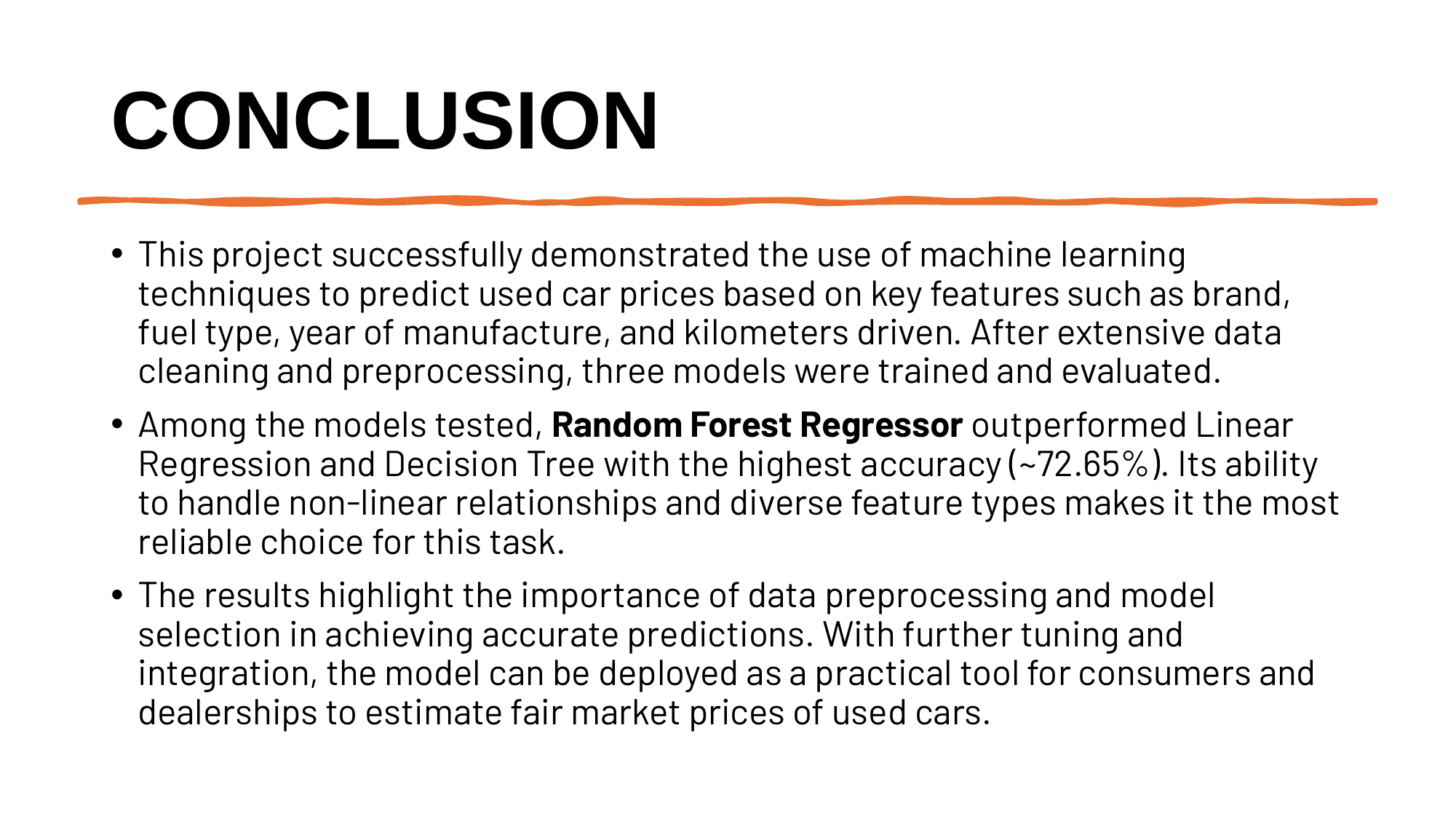

# Conclusion

This project successfully demonstrated the use of machine learning techniques to predict used car prices based on key features such as brand, fuel type, year of manufacture, and kilometers driven. After extensive data cleaning and preprocessing, three models were trained and evaluated.
Among the models tested, Random Forest Regressor outperformed Linear Regression and Decision Tree with the highest accuracy (~72.65%). Its ability to handle non-linear relationships and diverse feature types makes it the most reliable choice for this task.
The results highlight the importance of data preprocessing and model selection in achieving accurate predictions. With further tuning and integration, the model can be deployed as a practical tool for consumers and dealerships to estimate fair market prices of used cars.